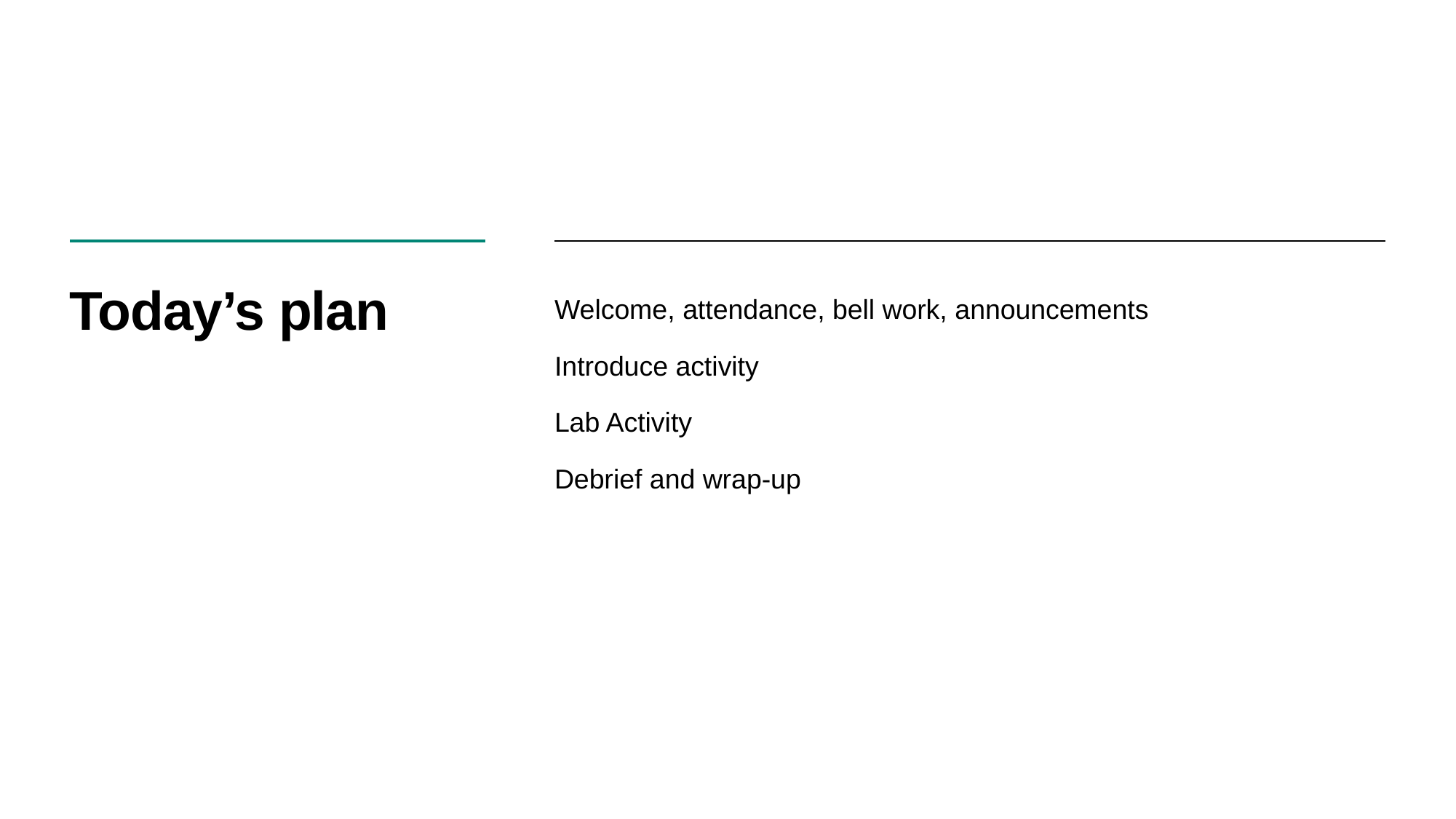

# Today’s plan
Welcome, attendance, bell work, announcements
Introduce activity
Lab Activity
Debrief and wrap-up